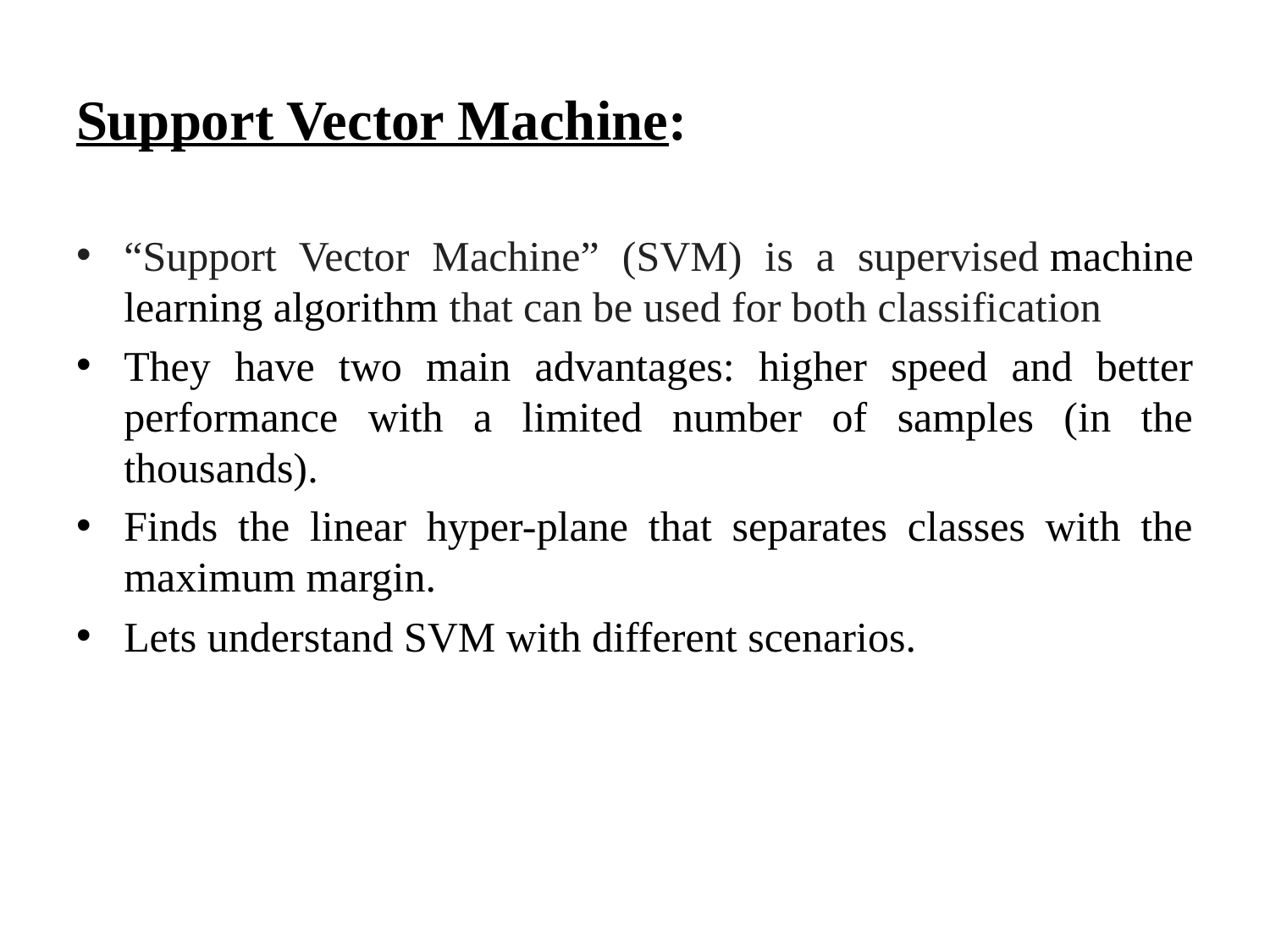

# Support Vector Machine:
“Support Vector Machine” (SVM) is a supervised machine learning algorithm that can be used for both classification
They have two main advantages: higher speed and better performance with a limited number of samples (in the thousands).
Finds the linear hyper-plane that separates classes with the maximum margin.
Lets understand SVM with different scenarios.